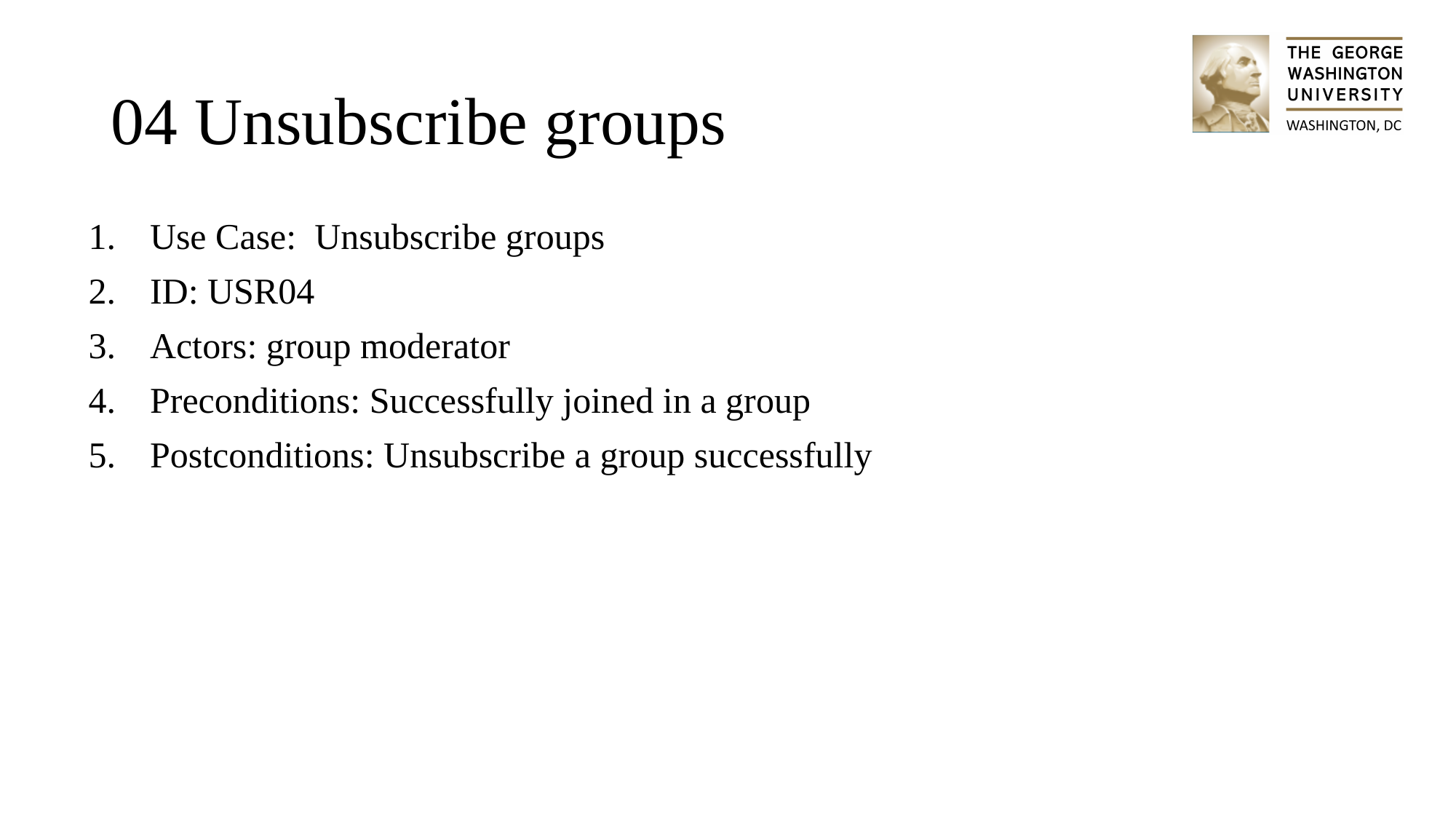

# 04 Unsubscribe groups
Use Case:  Unsubscribe groups
ID: USR04
Actors: group moderator
Preconditions: Successfully joined in a group
Postconditions: Unsubscribe a group successfully